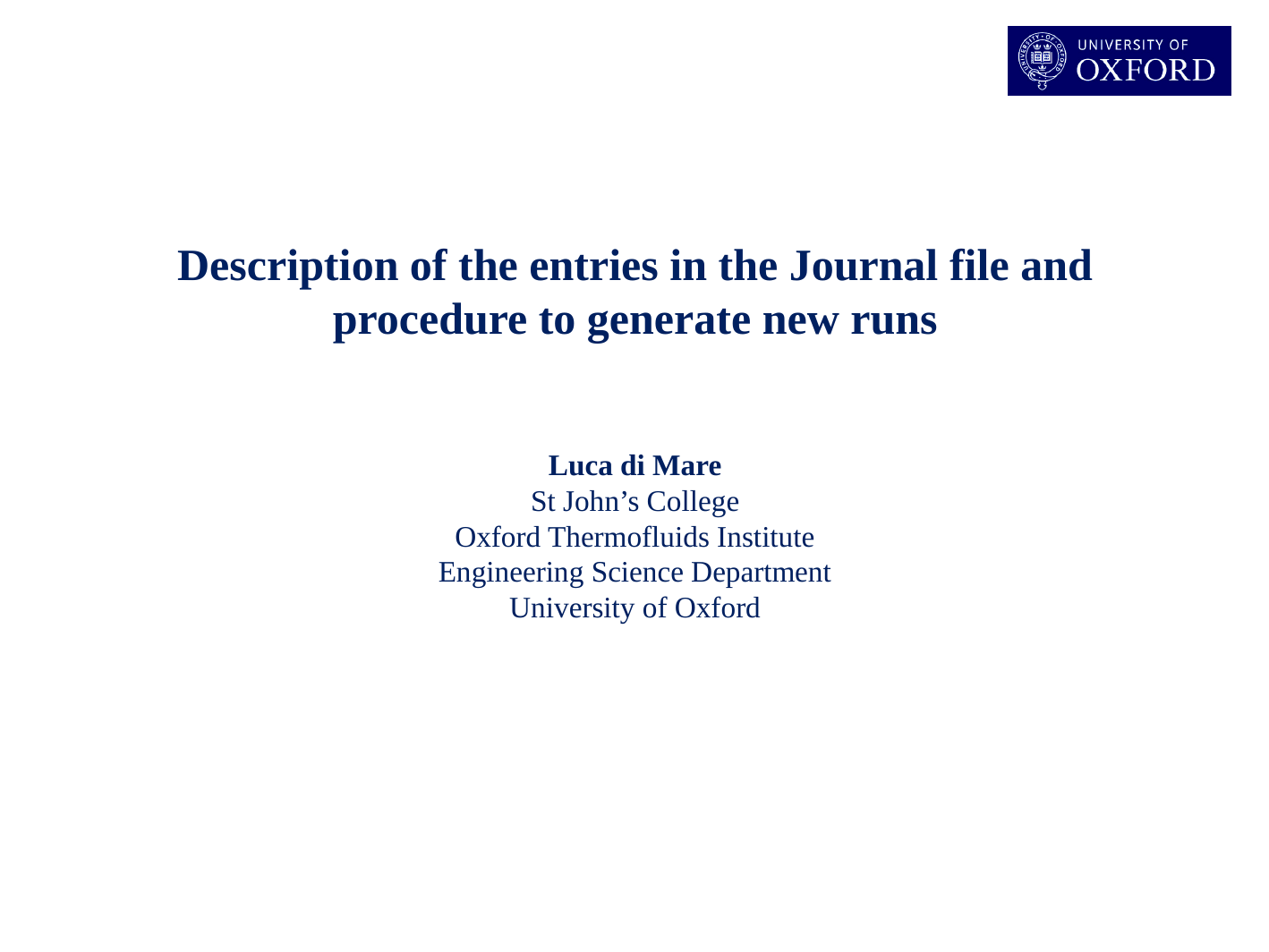

Description of the entries in the Journal file and procedure to generate new runs
Luca di Mare
St John’s College
Oxford Thermofluids Institute
Engineering Science Department
University of Oxford